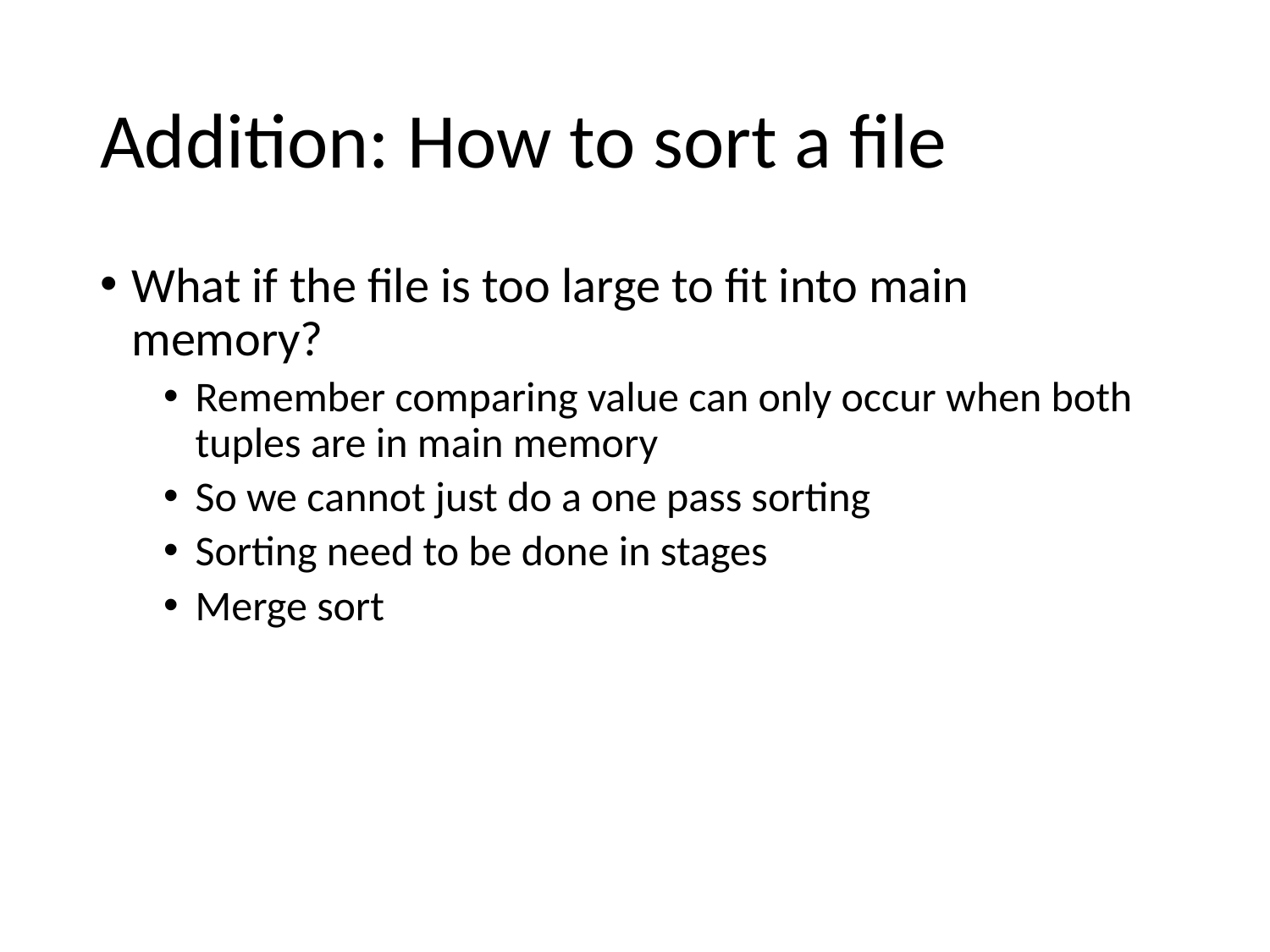

# Addition: How to sort a file
What if the file is too large to fit into main memory?
Remember comparing value can only occur when both tuples are in main memory
So we cannot just do a one pass sorting
Sorting need to be done in stages
Merge sort